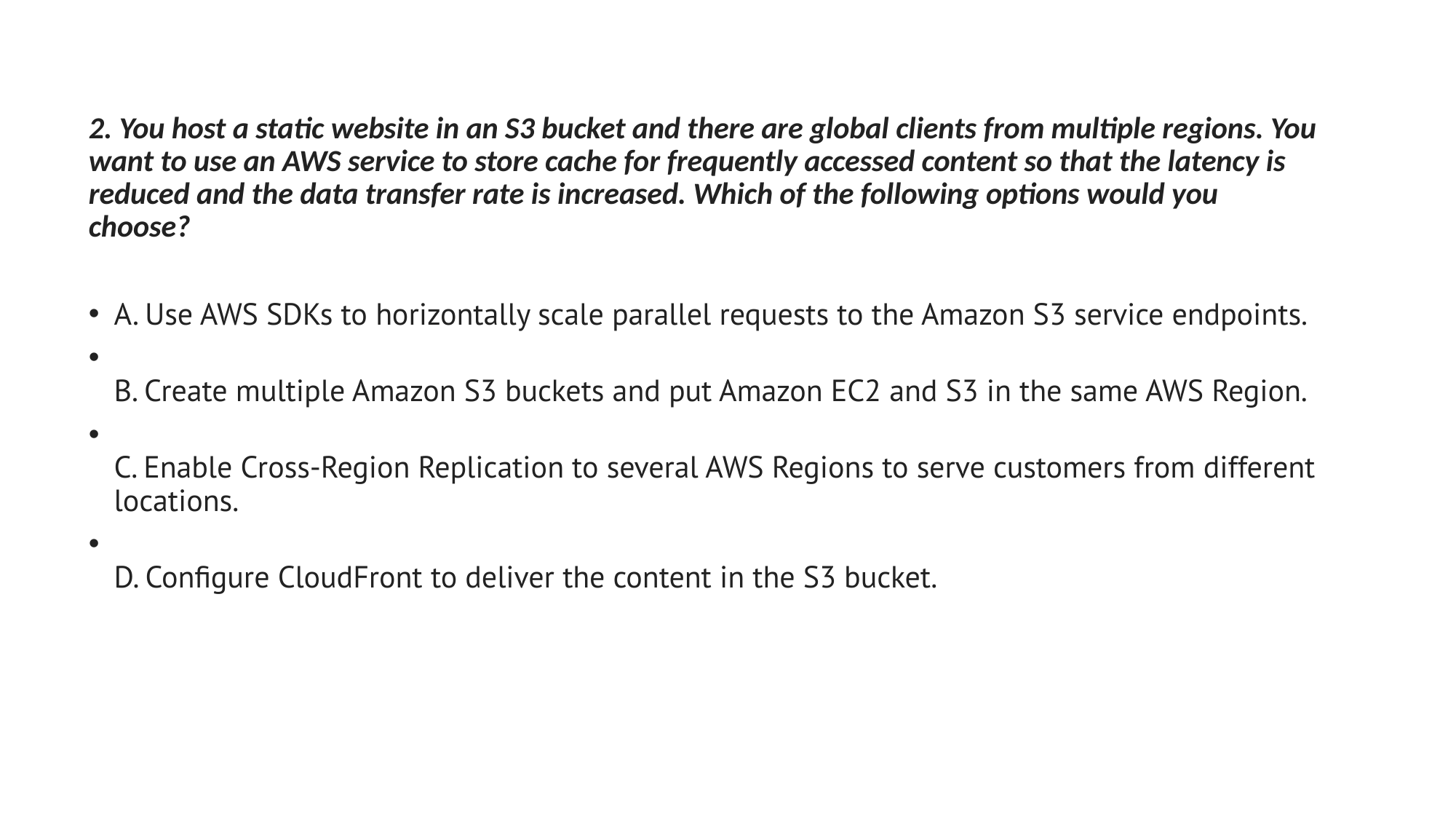

2. You host a static website in an S3 bucket and there are global clients from multiple regions. You want to use an AWS service to store cache for frequently accessed content so that the latency is reduced and the data transfer rate is increased. Which of the following options would you choose?

A. Use AWS SDKs to horizontally scale parallel requests to the Amazon S3 service endpoints.
B. Create multiple Amazon S3 buckets and put Amazon EC2 and S3 in the same AWS Region.
C. Enable Cross-Region Replication to several AWS Regions to serve customers from different locations.
D. Configure CloudFront to deliver the content in the S3 bucket.